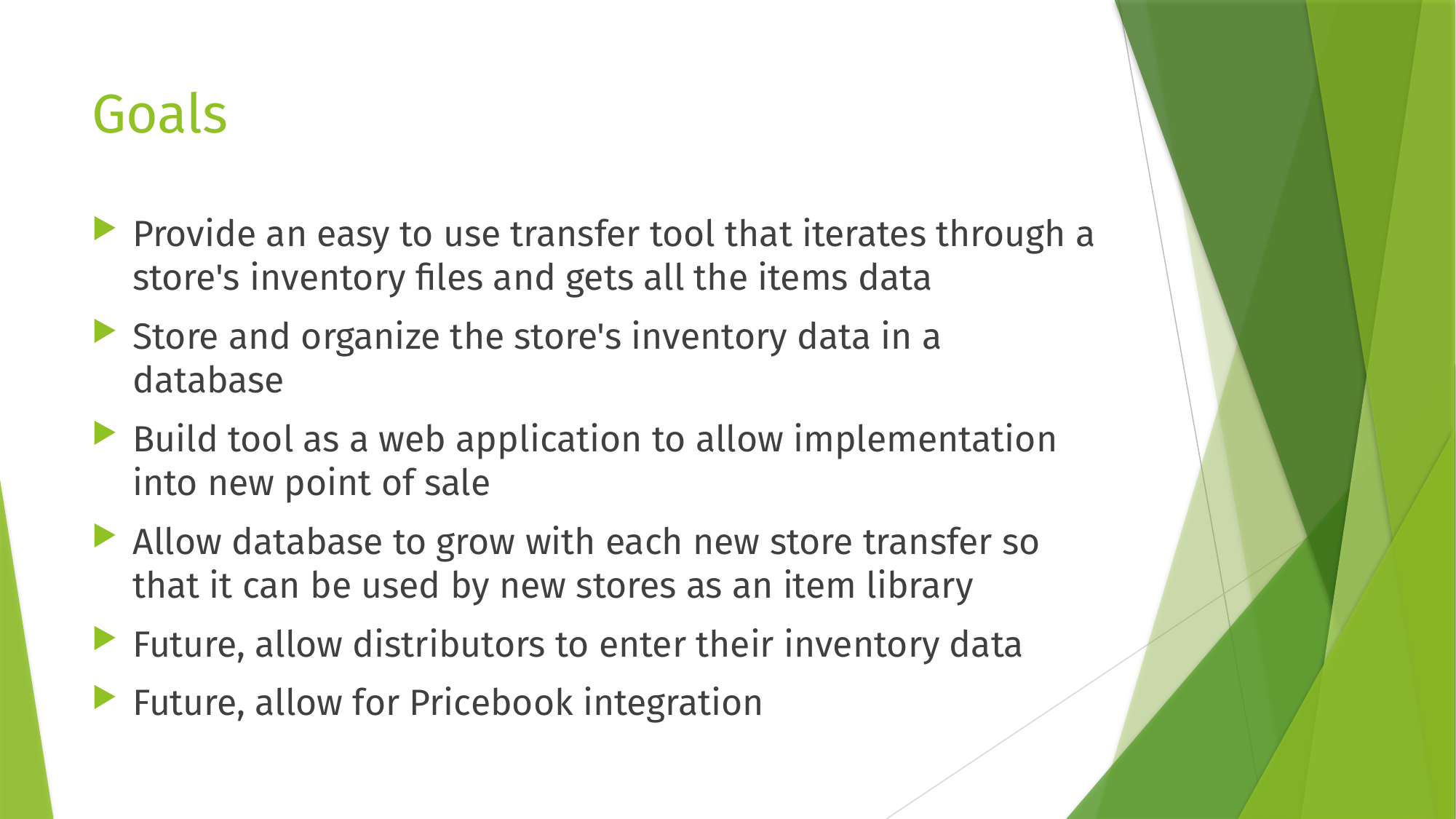

# Goals
Provide an easy to use transfer tool that iterates through a store's inventory files and gets all the items data
Store and organize the store's inventory data in a database
Build tool as a web application to allow implementation into new point of sale
Allow database to grow with each new store transfer so that it can be used by new stores as an item library
Future, allow distributors to enter their inventory data
Future, allow for Pricebook integration